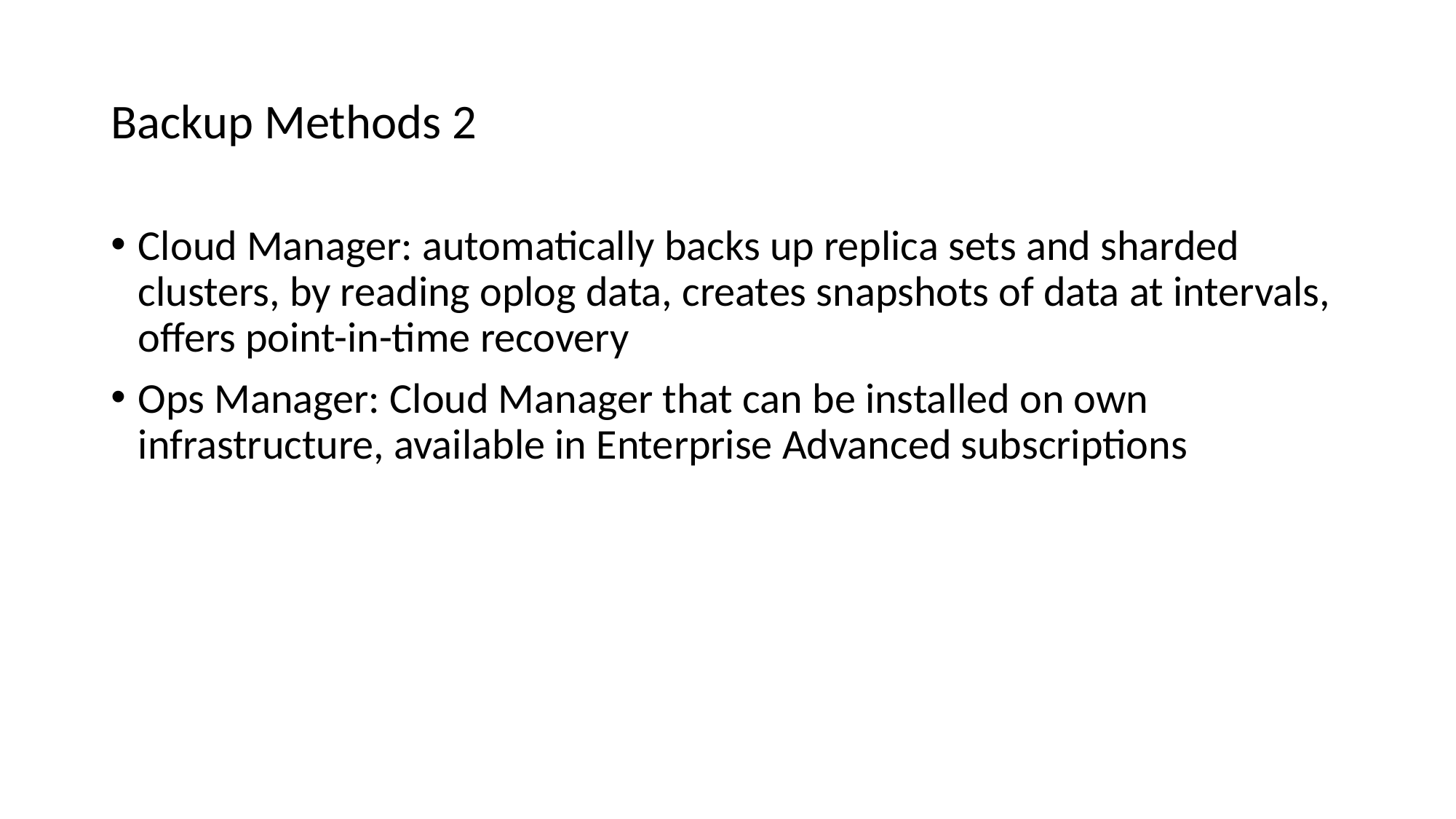

# Backup Methods 2
Cloud Manager: automatically backs up replica sets and sharded clusters, by reading oplog data, creates snapshots of data at intervals, offers point-in-time recovery
Ops Manager: Cloud Manager that can be installed on own infrastructure, available in Enterprise Advanced subscriptions